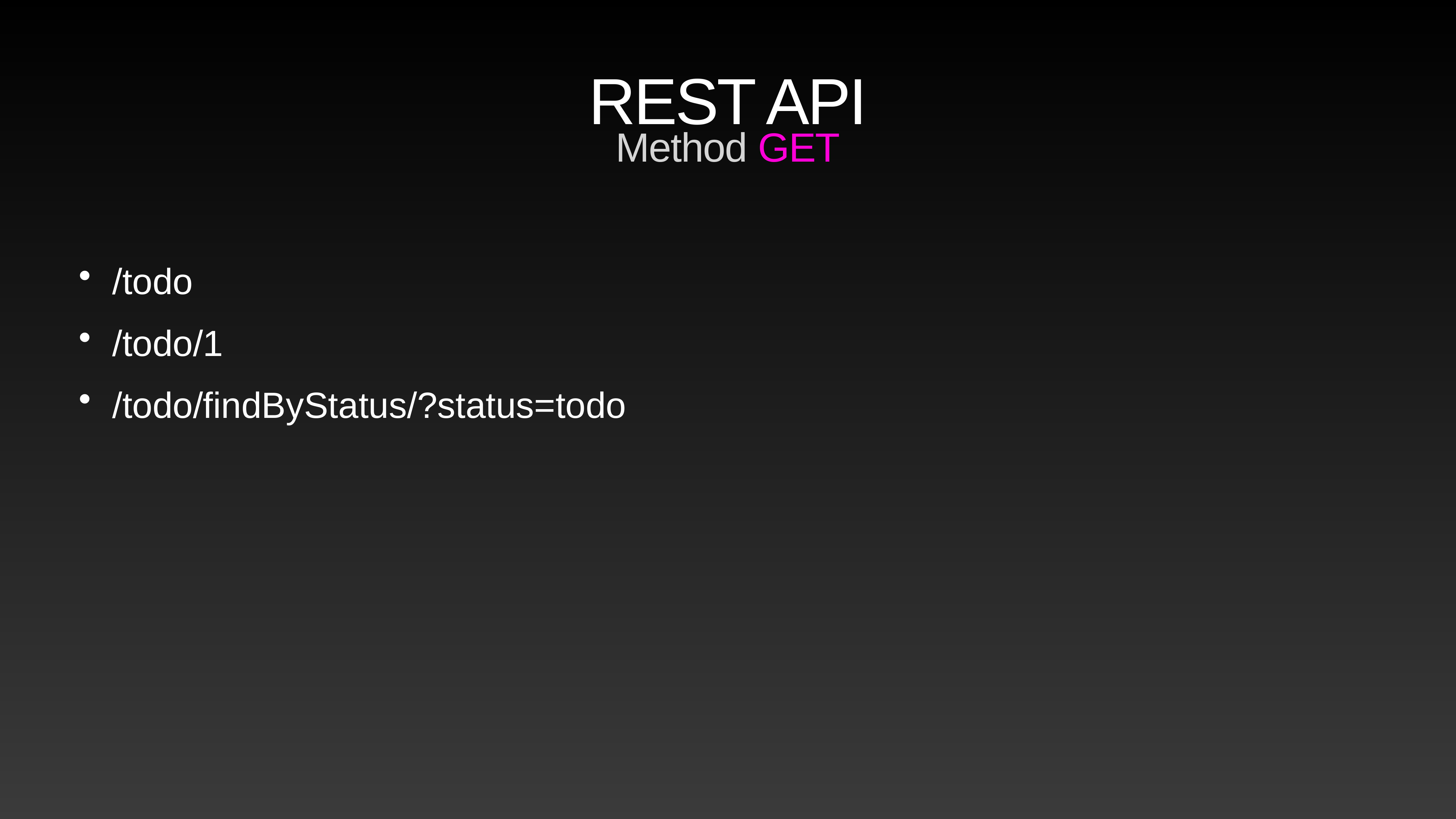

# REST API
Method GET
/todo
/todo/1
/todo/findByStatus/?status=todo